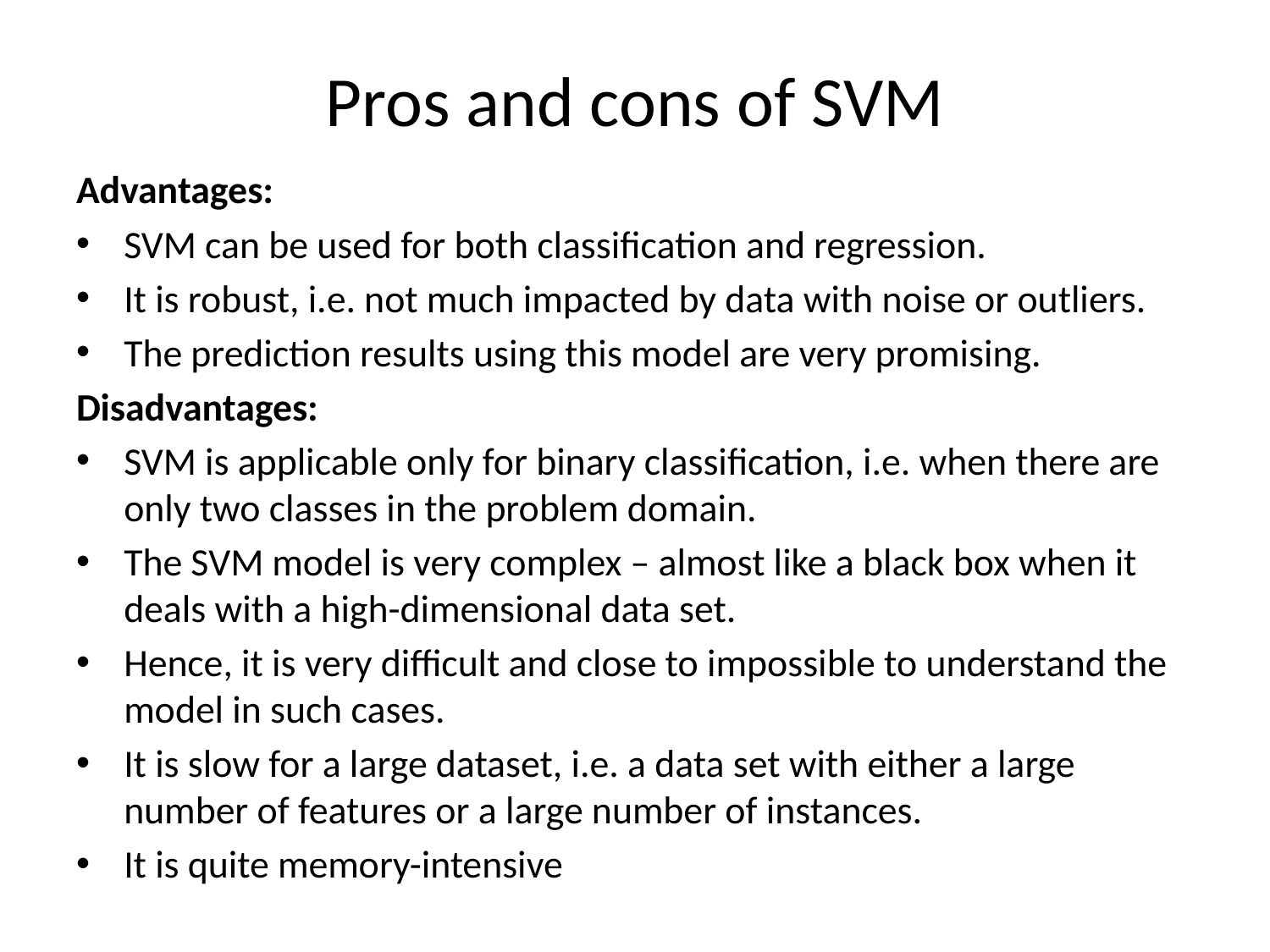

# Pros and cons of SVM
Advantages:
SVM can be used for both classification and regression.
It is robust, i.e. not much impacted by data with noise or outliers.
The prediction results using this model are very promising.
Disadvantages:
SVM is applicable only for binary classification, i.e. when there are only two classes in the problem domain.
The SVM model is very complex – almost like a black box when it deals with a high-dimensional data set.
Hence, it is very difficult and close to impossible to understand the model in such cases.
It is slow for a large dataset, i.e. a data set with either a large number of features or a large number of instances.
It is quite memory-intensive